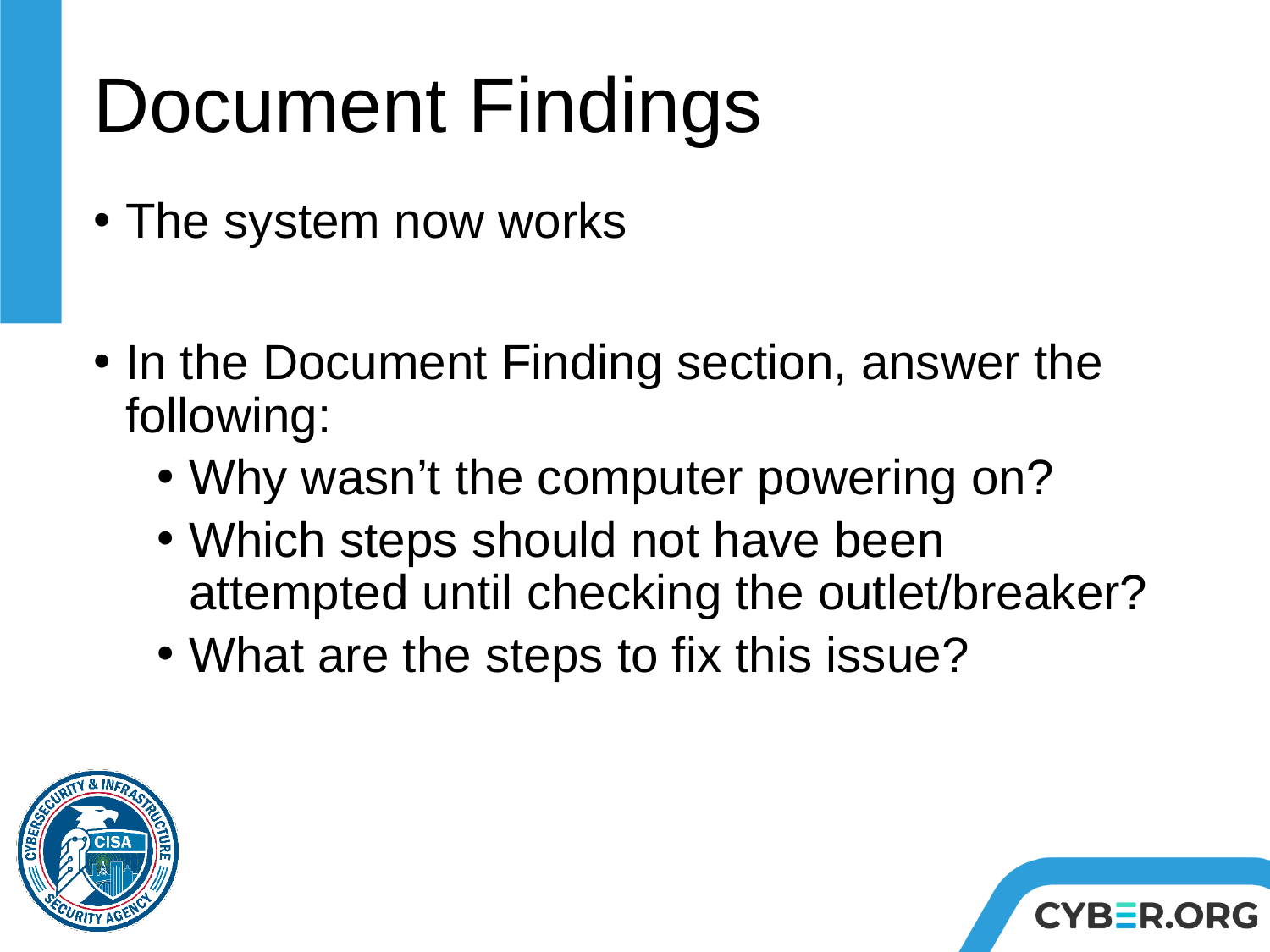

# Document Findings
The system now works

In the Document Finding section, answer the following:
Why wasn’t the computer powering on?
Which steps should not have been attempted until checking the outlet/breaker?
What are the steps to fix this issue?